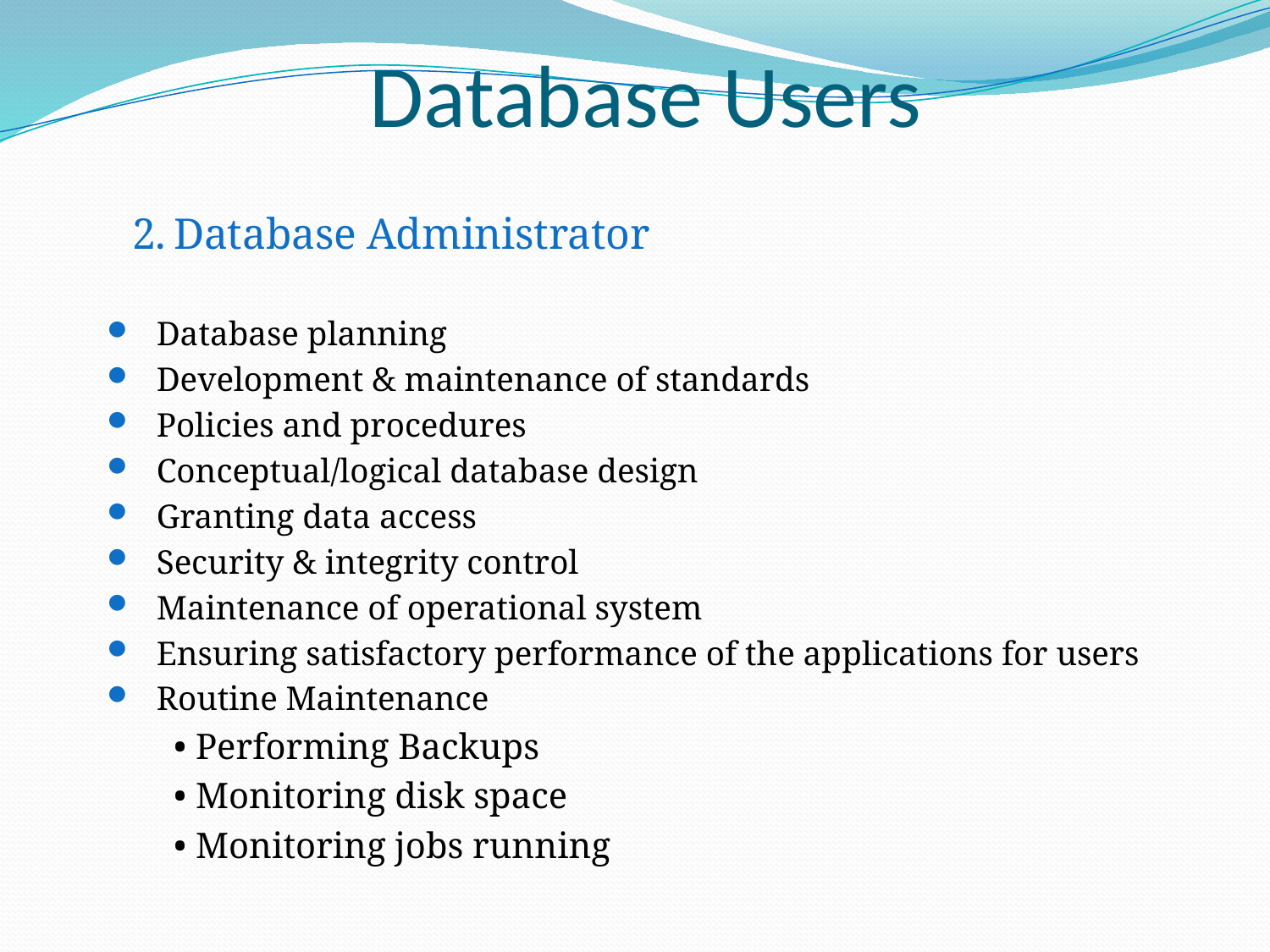

# Database Users
      2.	Database Administrator

Database planning
Development & maintenance of standards
Policies and procedures
Conceptual/logical database design
Granting data access
Security & integrity control
Maintenance of operational system
Ensuring satisfactory performance of the applications for users
Routine Maintenance
	• Performing Backups
	• Monitoring disk space
	• Monitoring jobs running